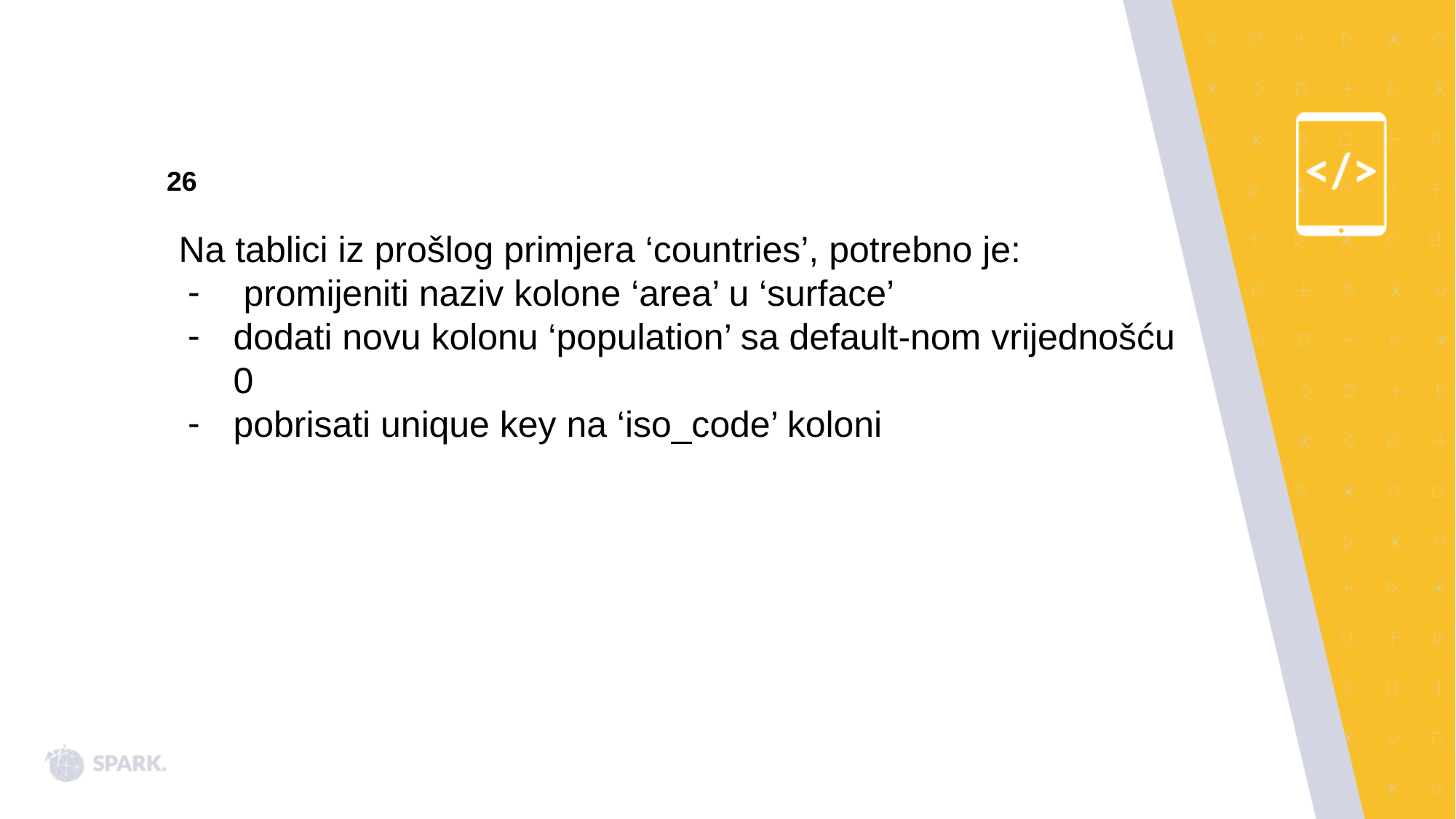

26
Na tablici iz prošlog primjera ‘countries’, potrebno je:
 promijeniti naziv kolone ‘area’ u ‘surface’
dodati novu kolonu ‘population’ sa default-nom vrijednošću 0
pobrisati unique key na ‘iso_code’ koloni